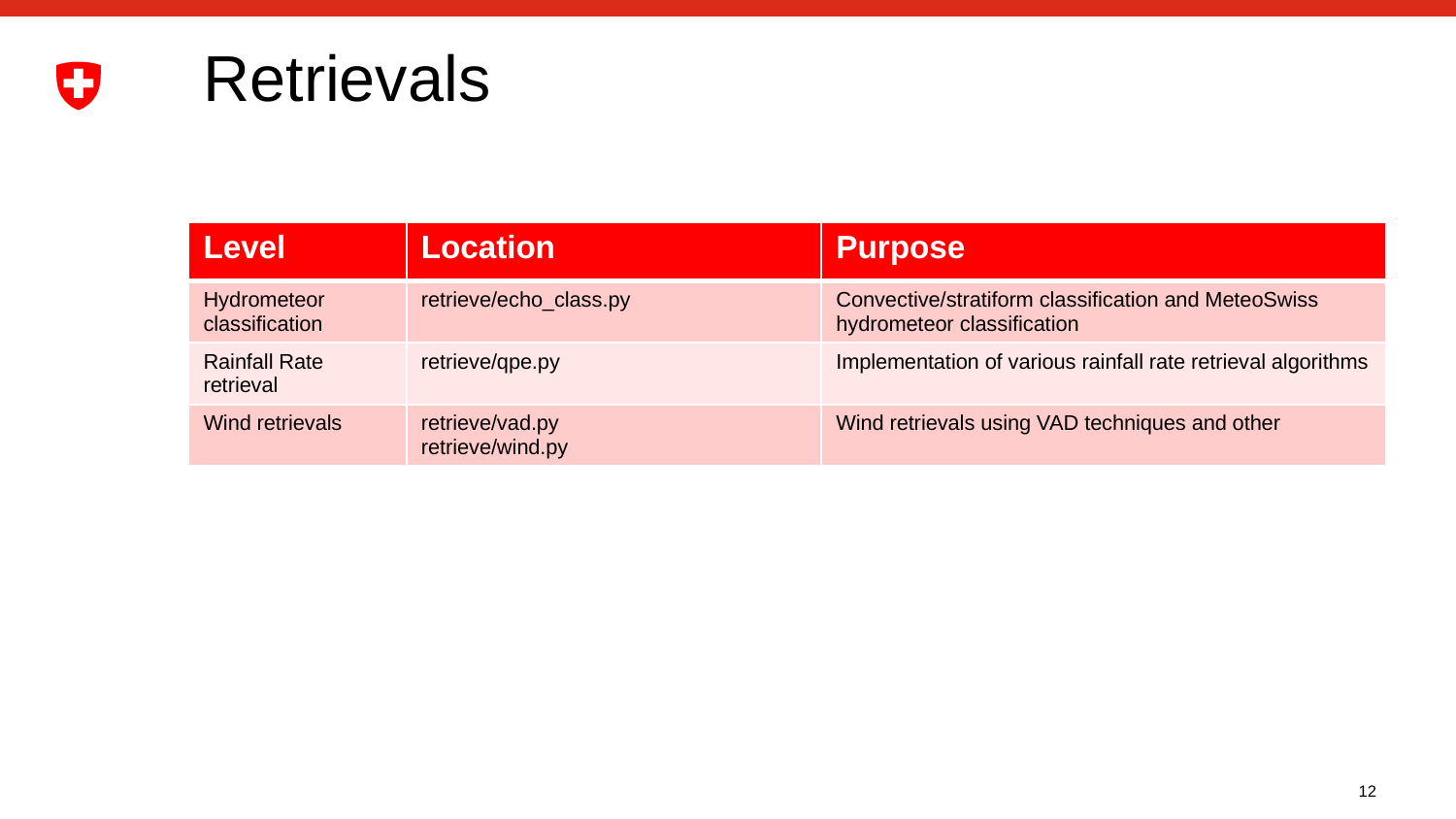

# Retrievals
| Level | Location | Purpose |
| --- | --- | --- |
| Hydrometeor classification | retrieve/echo\_class.py | Convective/stratiform classification and MeteoSwiss hydrometeor classification |
| Rainfall Rate retrieval | retrieve/qpe.py | Implementation of various rainfall rate retrieval algorithms |
| Wind retrievals | retrieve/vad.py retrieve/wind.py | Wind retrievals using VAD techniques and other |